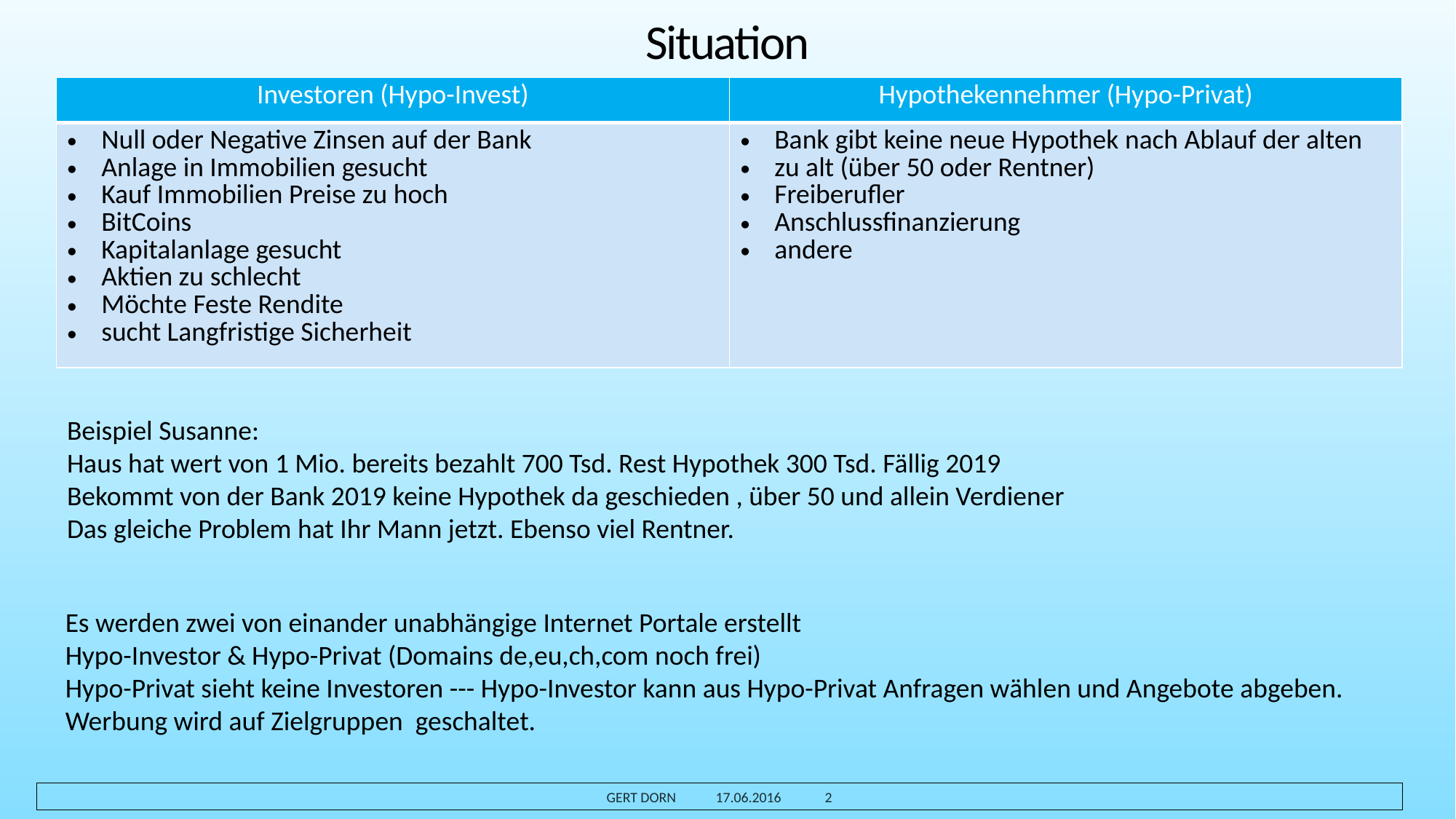

# Situation
| Investoren (Hypo-Invest) | Hypothekennehmer (Hypo-Privat) |
| --- | --- |
| Null oder Negative Zinsen auf der Bank Anlage in Immobilien gesucht Kauf Immobilien Preise zu hoch BitCoins Kapitalanlage gesucht Aktien zu schlecht Möchte Feste Rendite sucht Langfristige Sicherheit | Bank gibt keine neue Hypothek nach Ablauf der alten zu alt (über 50 oder Rentner) Freiberufler Anschlussfinanzierung andere |
Beispiel Susanne:
Haus hat wert von 1 Mio. bereits bezahlt 700 Tsd. Rest Hypothek 300 Tsd. Fällig 2019
Bekommt von der Bank 2019 keine Hypothek da geschieden , über 50 und allein Verdiener
Das gleiche Problem hat Ihr Mann jetzt. Ebenso viel Rentner.

Es werden zwei von einander unabhängige Internet Portale erstellt
Hypo-Investor & Hypo-Privat (Domains de,eu,ch,com noch frei)
Hypo-Privat sieht keine Investoren --- Hypo-Investor kann aus Hypo-Privat Anfragen wählen und Angebote abgeben.
Werbung wird auf Zielgruppen  geschaltet.
Gert Dorn	17.06.2016	2